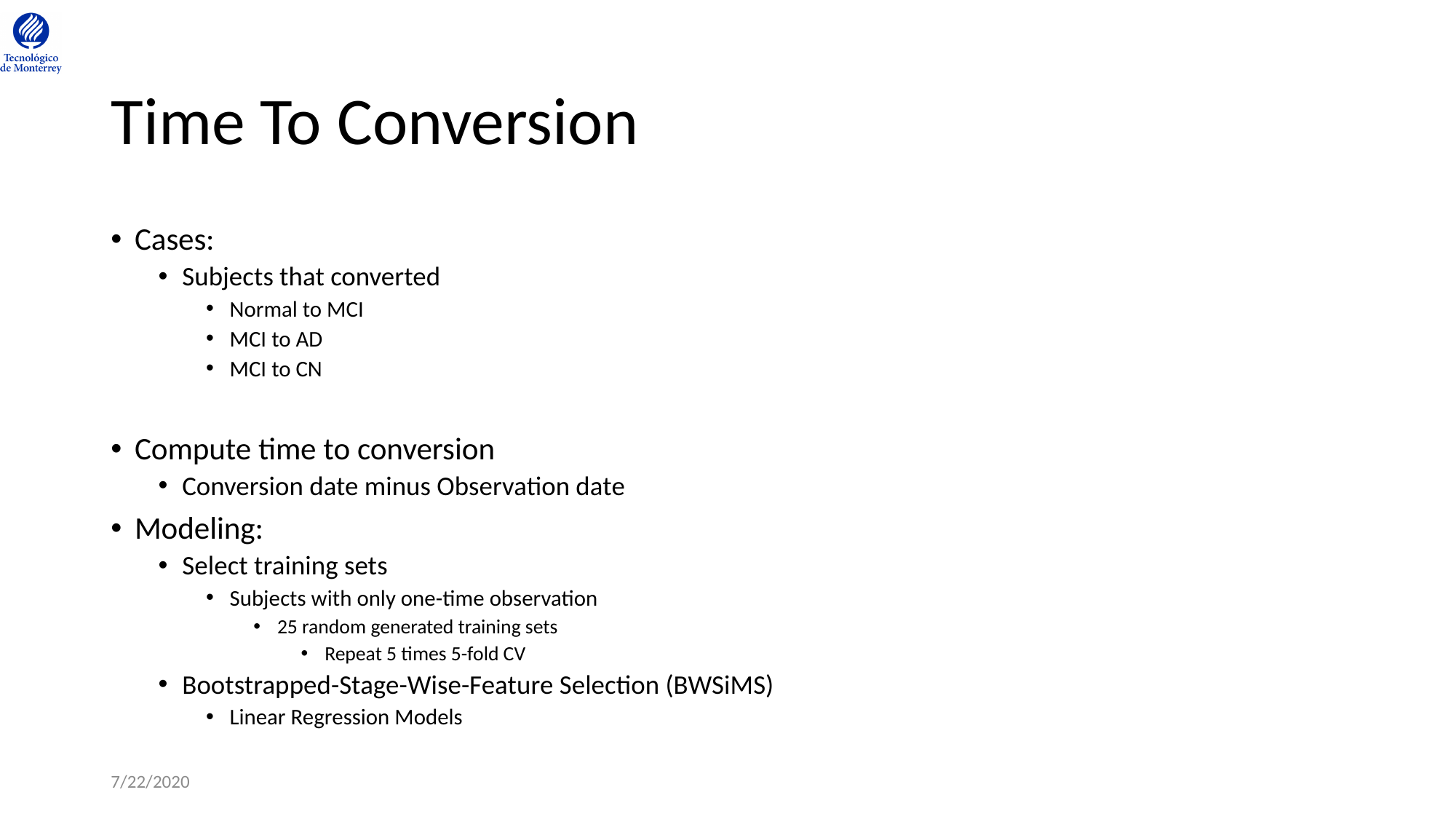

# Time To Conversion
Cases:
Subjects that converted
Normal to MCI
MCI to AD
MCI to CN

Compute time to conversion
Conversion date minus Observation date
Modeling:
Select training sets
Subjects with only one-time observation
25 random generated training sets
Repeat 5 times 5-fold CV
Bootstrapped-Stage-Wise-Feature Selection (BWSiMS)
Linear Regression Models

7/22/2020